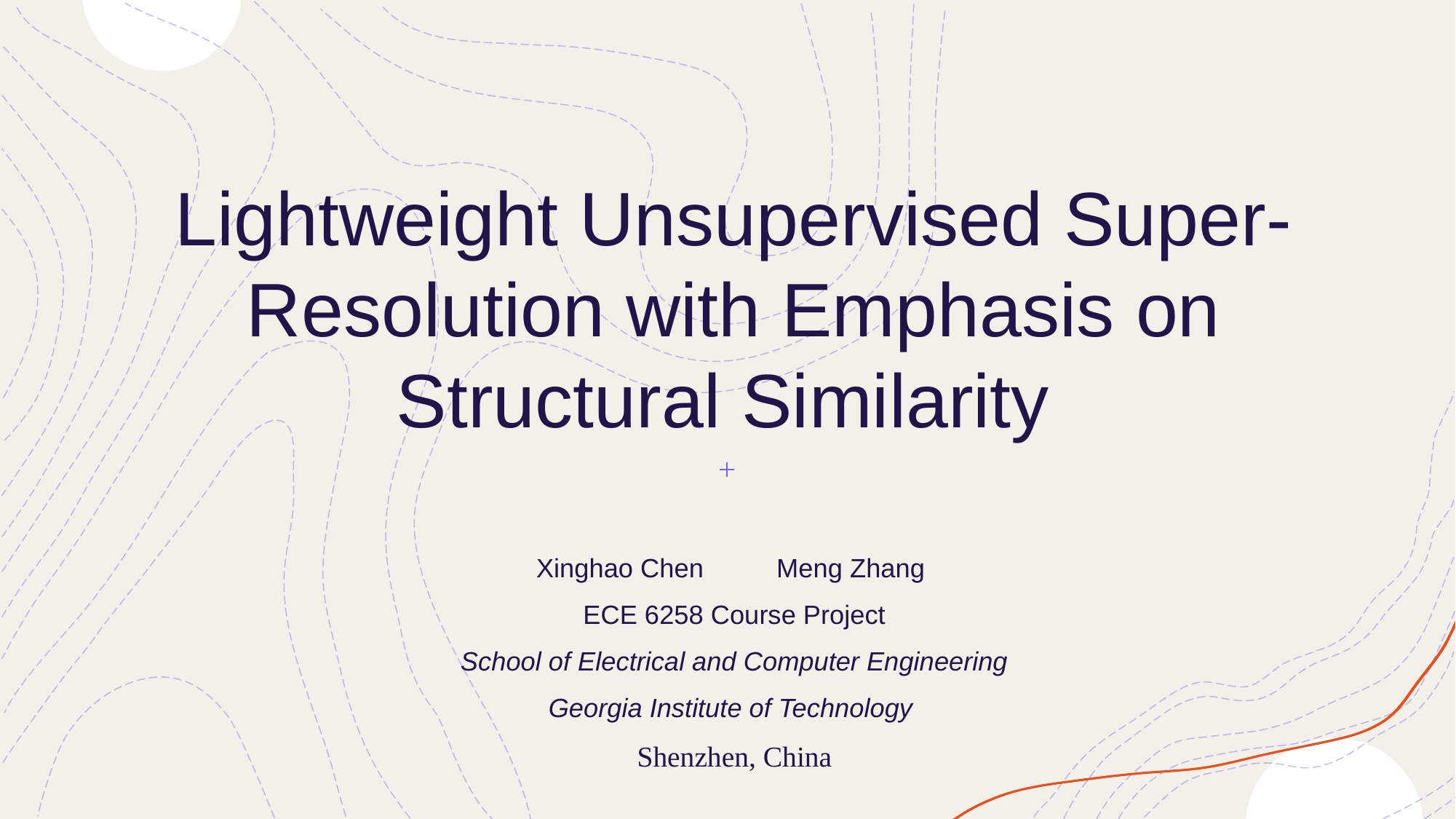

# Lightweight Unsupervised Super-Resolution with Emphasis on Structural Similarity

Xinghao Chen          Meng Zhang
ECE 6258 Course Project
School of Electrical and Computer Engineering
Georgia Institute of Technology
Shenzhen, China